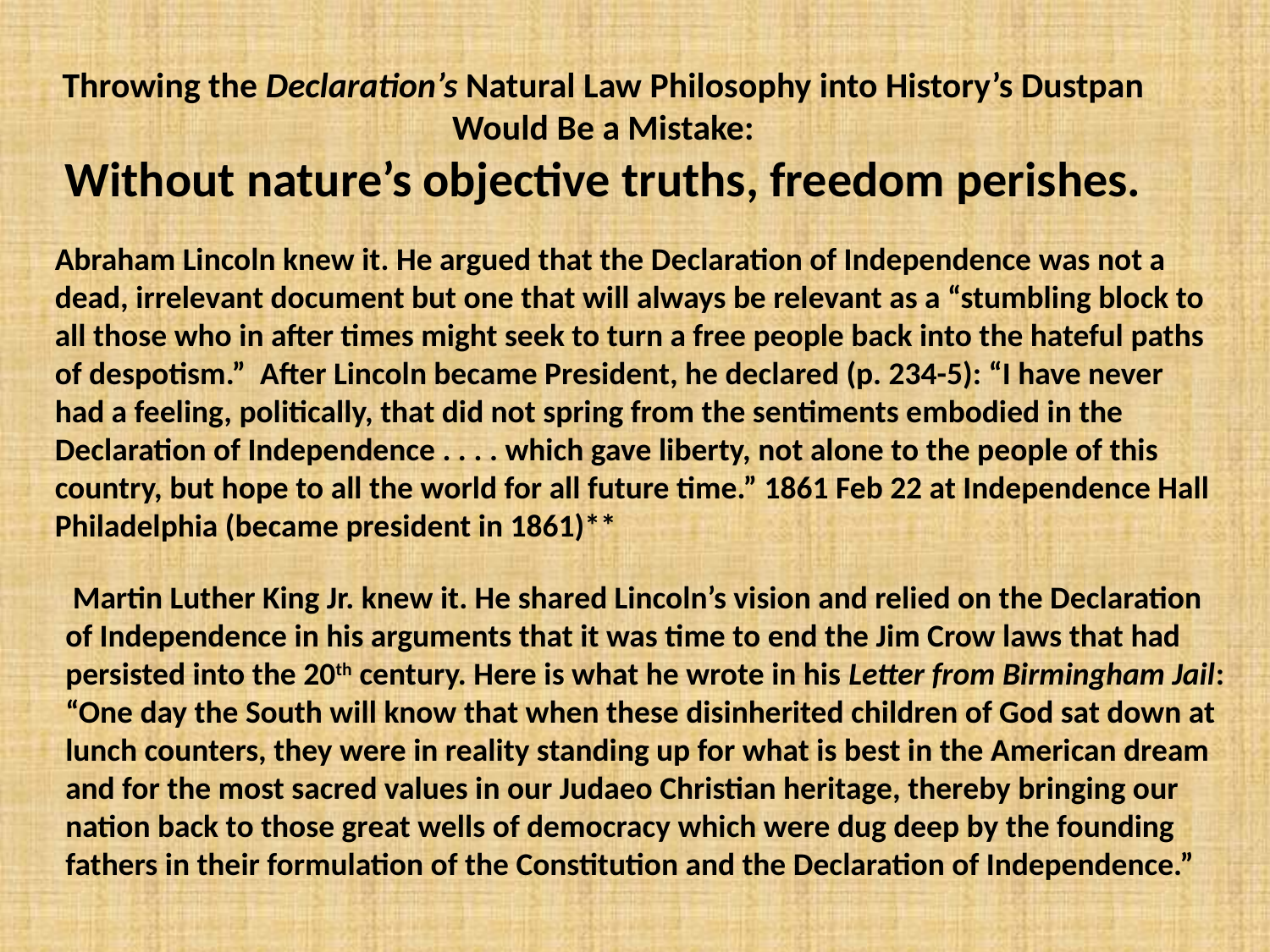

# Throwing the Declaration’s Natural Law Philosophy into History’s Dustpan Would Be a Mistake: Without nature’s objective truths, freedom perishes.
Abraham Lincoln knew it. He argued that the Declaration of Independence was not a dead, irrelevant document but one that will always be relevant as a “stumbling block to all those who in after times might seek to turn a free people back into the hateful paths of despotism.”  After Lincoln became President, he declared (p. 234-5): “I have never had a feeling, politically, that did not spring from the sentiments embodied in the Declaration of Independence . . . . which gave liberty, not alone to the people of this country, but hope to all the world for all future time.” 1861 Feb 22 at Independence Hall Philadelphia (became president in 1861)**

 Martin Luther King Jr. knew it. He shared Lincoln’s vision and relied on the Declaration of Independence in his arguments that it was time to end the Jim Crow laws that had persisted into the 20th century. Here is what he wrote in his Letter from Birmingham Jail: “One day the South will know that when these disinherited children of God sat down at lunch counters, they were in reality standing up for what is best in the American dream and for the most sacred values in our Judaeo Christian heritage, thereby bringing our nation back to those great wells of democracy which were dug deep by the founding fathers in their formulation of the Constitution and the Declaration of Independence.”